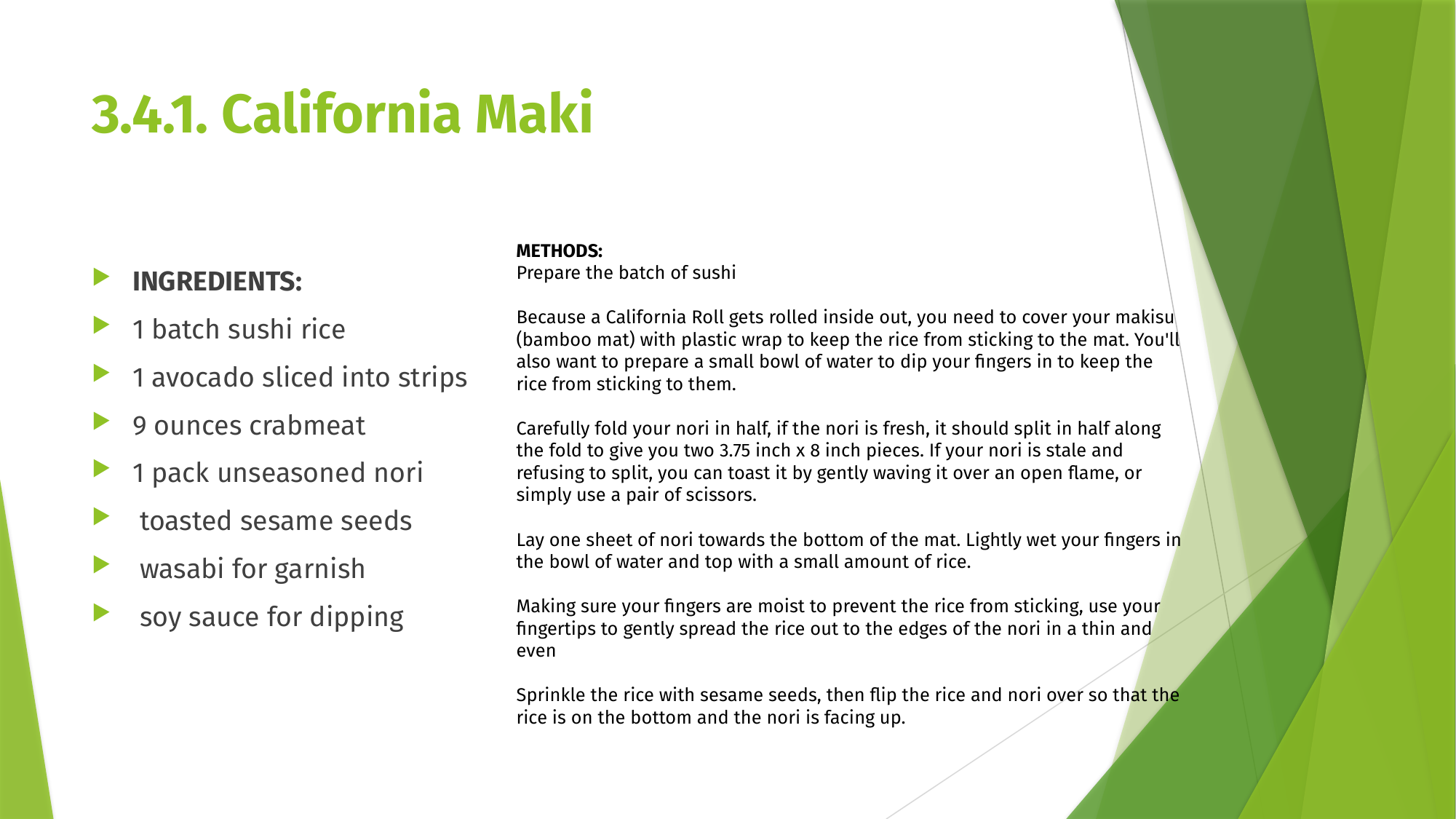

# 3.4.1. California Maki
METHODS:
Prepare the batch of sushi

Because a California Roll gets rolled inside out, you need to cover your makisu (bamboo mat) with plastic wrap to keep the rice from sticking to the mat. You'll also want to prepare a small bowl of water to dip your fingers in to keep the rice from sticking to them.

Carefully fold your nori in half, if the nori is fresh, it should split in half along the fold to give you two 3.75 inch x 8 inch pieces. If your nori is stale and refusing to split, you can toast it by gently waving it over an open flame, or simply use a pair of scissors.

Lay one sheet of nori towards the bottom of the mat. Lightly wet your fingers in the bowl of water and top with a small amount of rice.

Making sure your fingers are moist to prevent the rice from sticking, use your fingertips to gently spread the rice out to the edges of the nori in a thin and even

Sprinkle the rice with sesame seeds, then flip the rice and nori over so that the rice is on the bottom and the nori is facing up.

INGREDIENTS:
1 batch sushi rice
1 avocado sliced into strips
9 ounces crabmeat
1 pack unseasoned nori
 toasted sesame seeds
 wasabi for garnish
 soy sauce for dipping